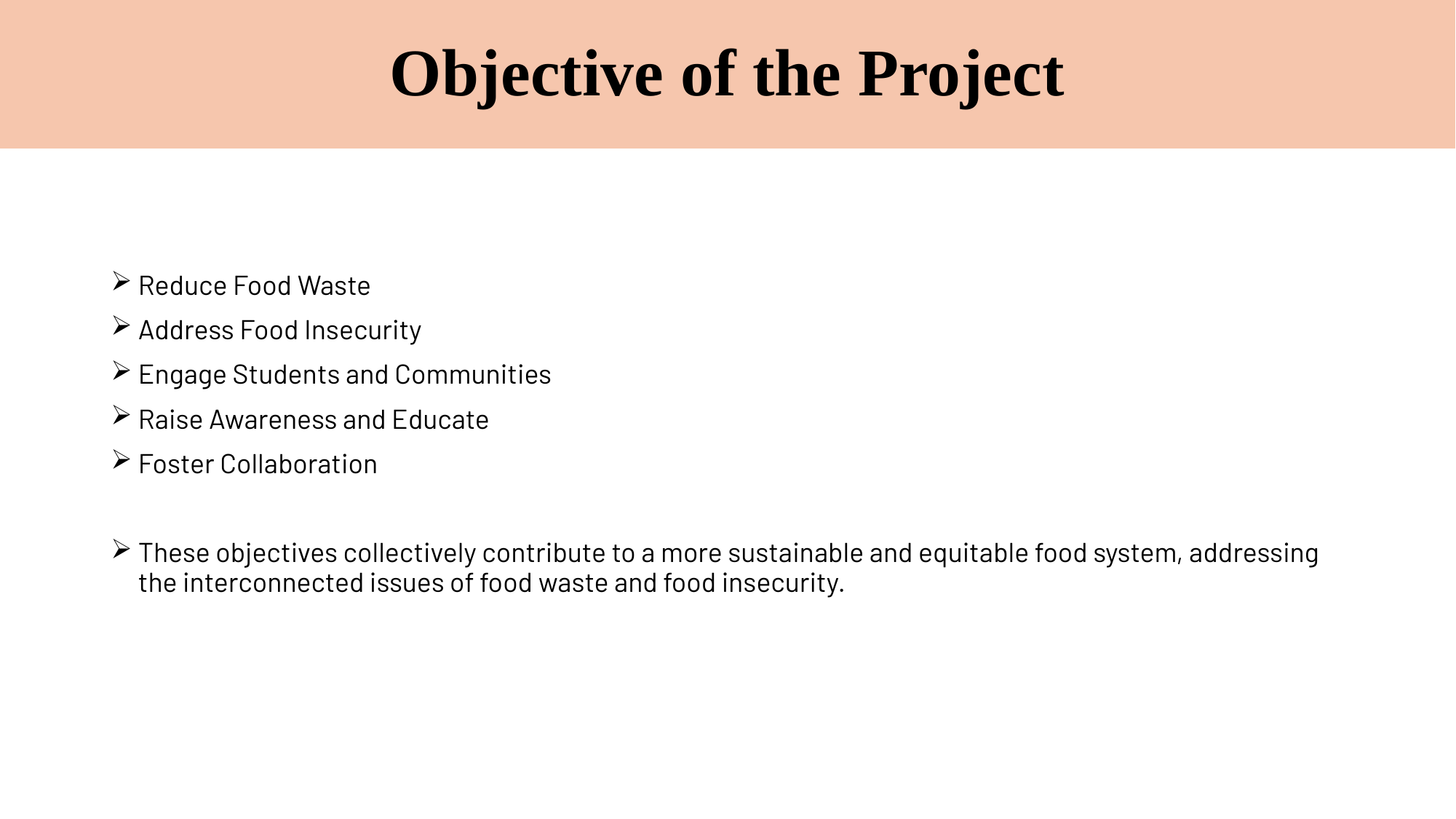

# Objective of the Project

Reduce Food Waste
Address Food Insecurity
Engage Students and Communities
Raise Awareness and Educate
Foster Collaboration

These objectives collectively contribute to a more sustainable and equitable food system, addressing the interconnected issues of food waste and food insecurity.